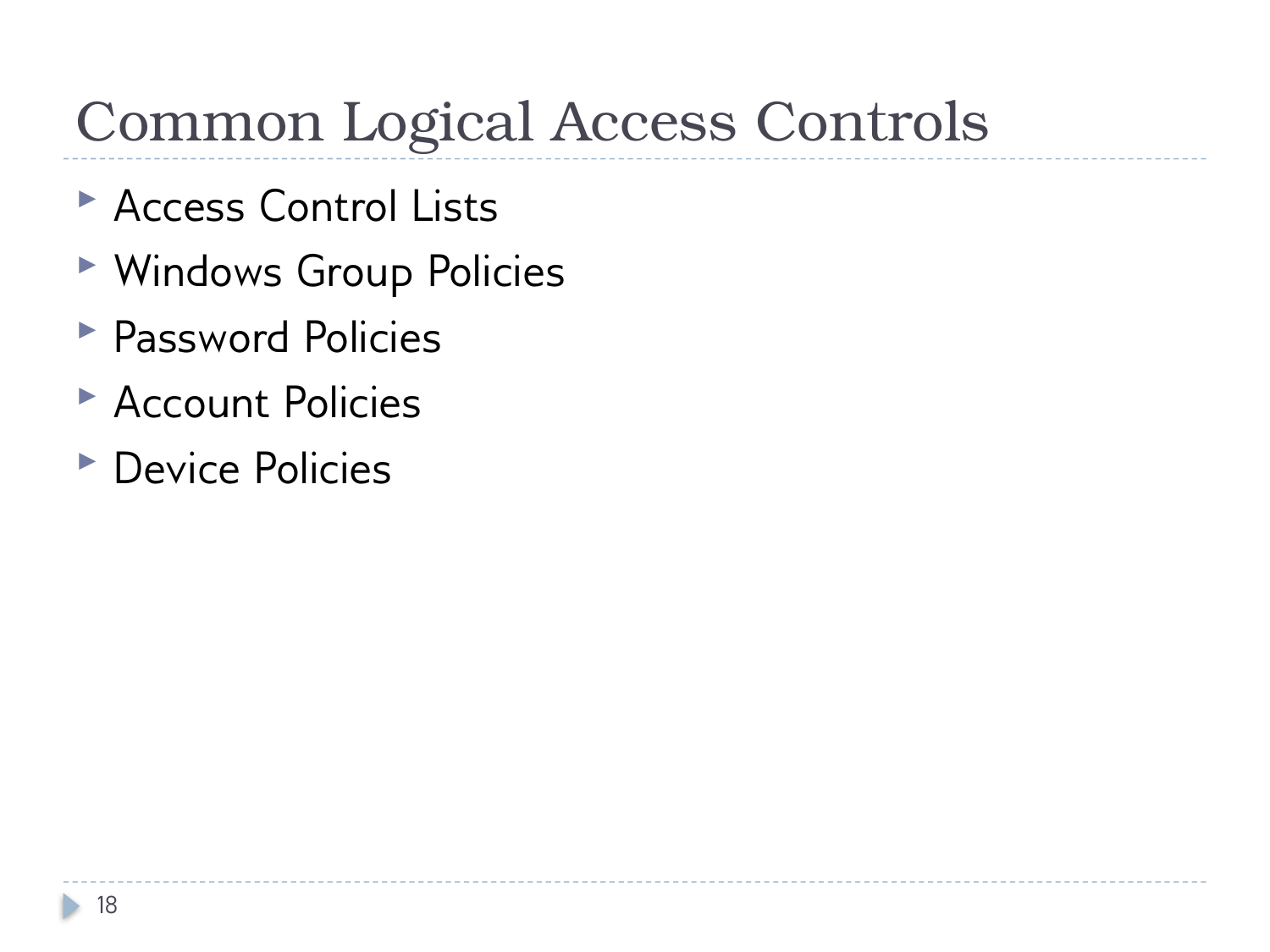

# Common Logical Access Controls
Access Control Lists
Windows Group Policies
Password Policies
Account Policies
Device Policies
18